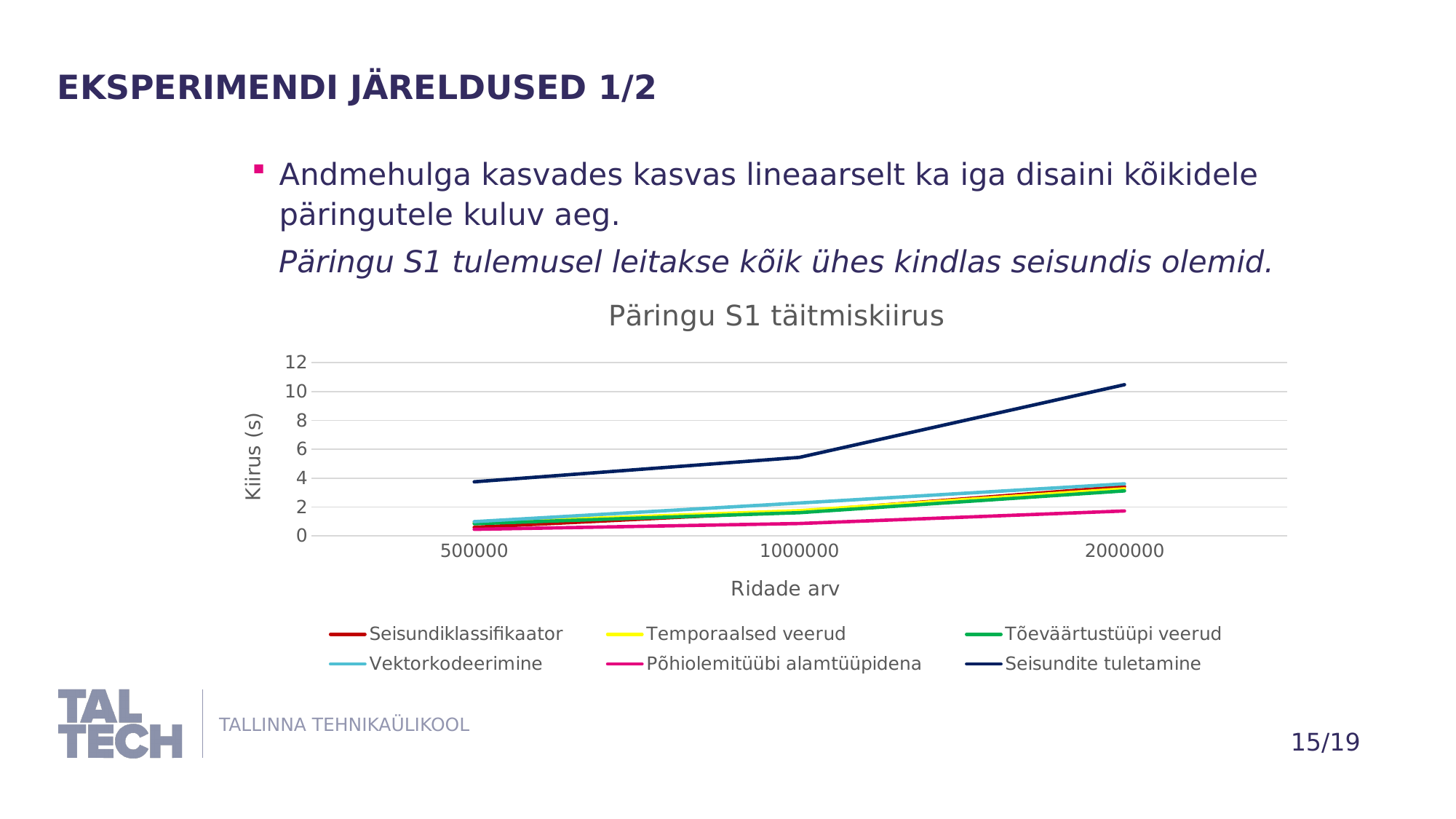

Eksperimendi JÄRELDUSED 1/2
Andmehulga kasvades kasvas lineaarselt ka iga disaini kõikidele päringutele kuluv aeg.
Päringu S1 tulemusel leitakse kõik ühes kindlas seisundis olemid.

### Chart: Päringu S1 täitmiskiirus

| Category | Seisundiklassifikaator | Temporaalsed veerud | Tõeväärtustüüpi veerud | Vektorkodeerimine | Põhiolemitüübi alamtüüpidena | Seisundite tuletamine |
|---|---|---|---|---|---|---|
| 500000 | 0.6 | 0.92 | 0.85 | 0.99 | 0.46 | 3.75 |
| 1000000 | 1.7 | 1.75 | 1.61 | 2.28 | 0.86 | 5.44 |
| 2000000 | 3.42 | 3.26 | 3.12 | 3.61 | 1.73 | 10.47 |
15/19